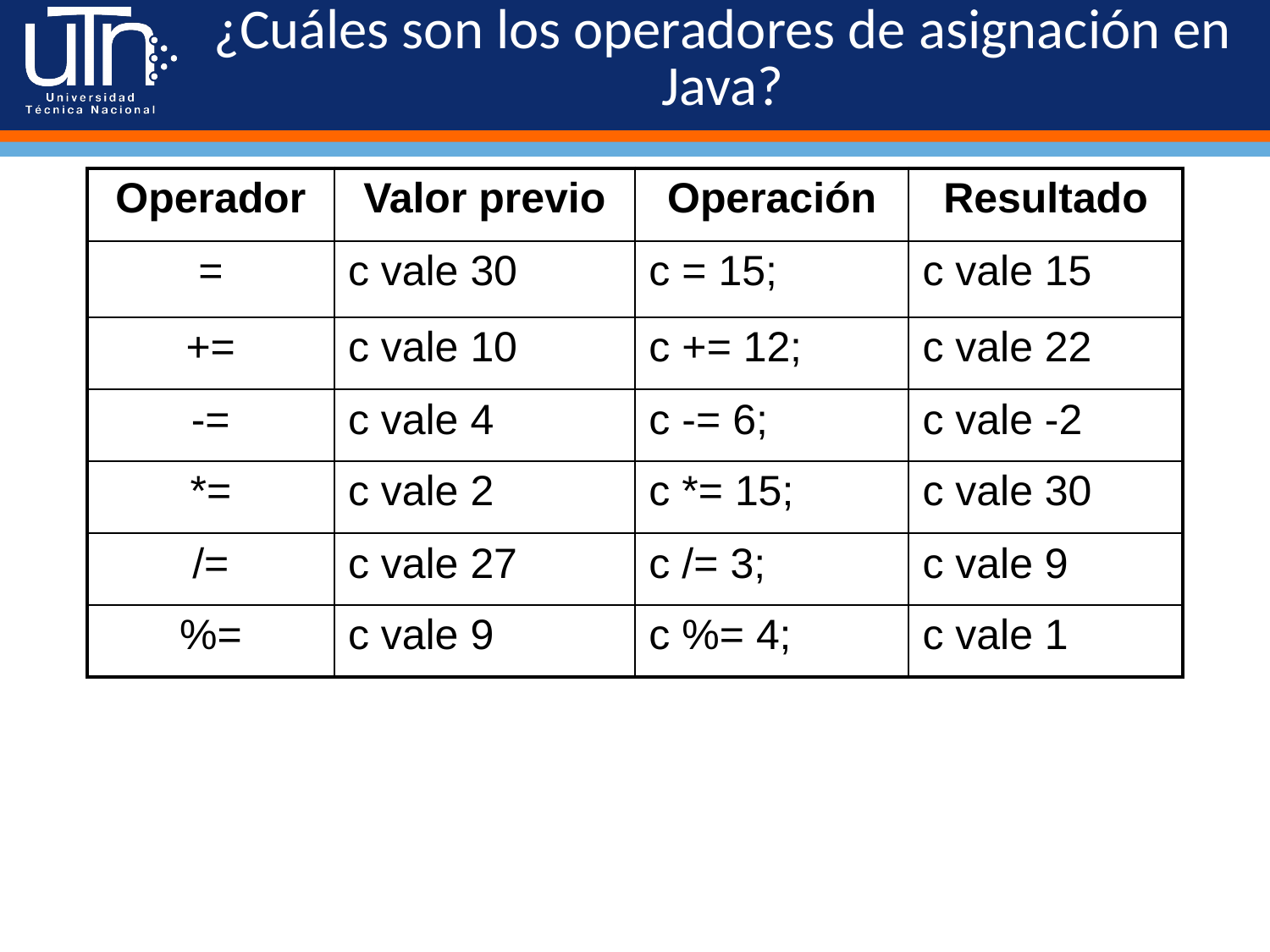

# ¿Cuáles son los operadores de asignación en Java?
| Operador | Valor previo | Operación | Resultado |
| --- | --- | --- | --- |
| = | c vale 30 | c = 15; | c vale 15 |
| += | c vale 10 | c += 12; | c vale 22 |
| -= | c vale 4 | c -= 6; | c vale -2 |
| \*= | c vale 2 | c \*= 15; | c vale 30 |
| /= | c vale 27 | c /= 3; | c vale 9 |
| %= | c vale 9 | c %= 4; | c vale 1 |